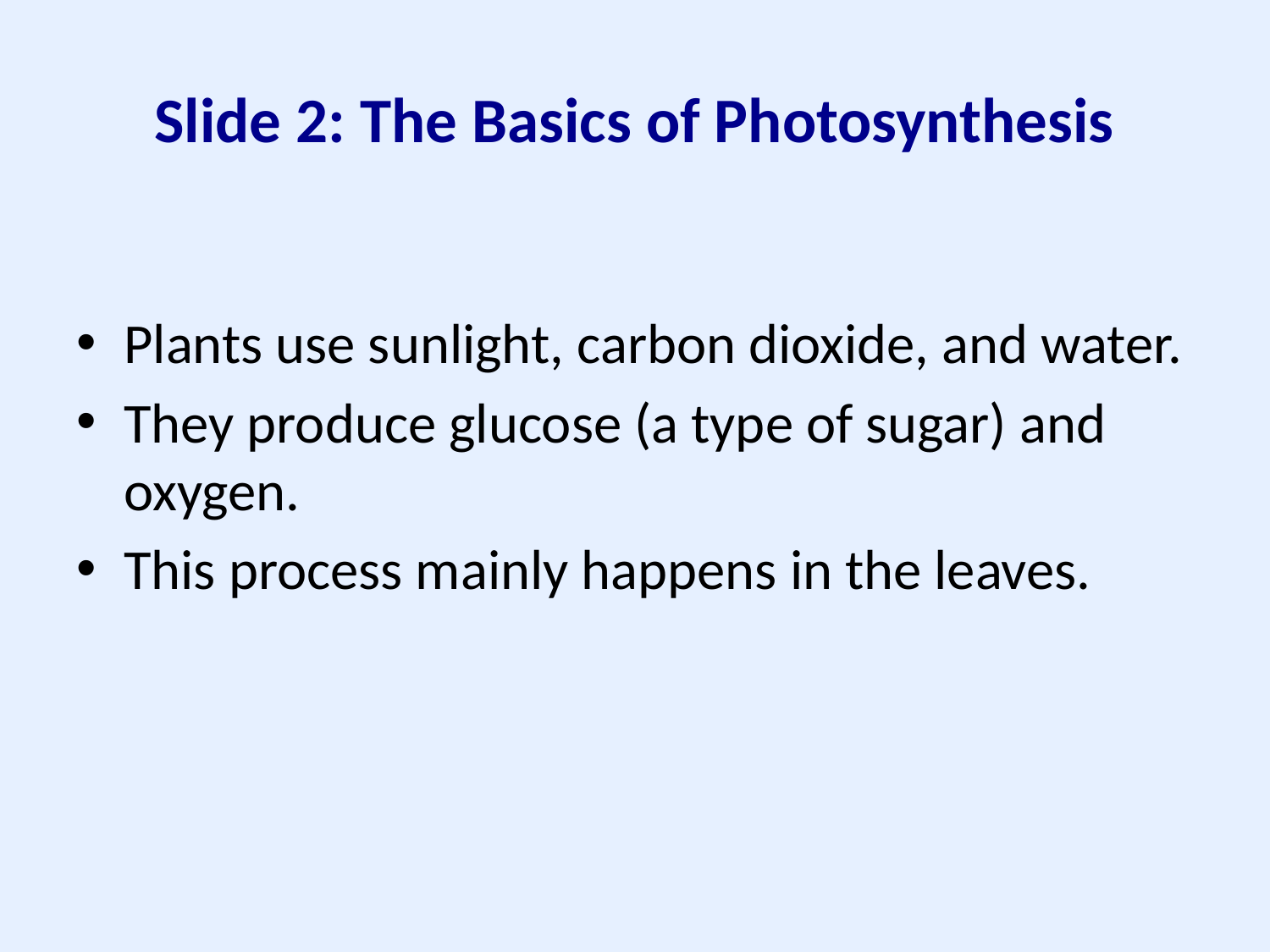

# Slide 2: The Basics of Photosynthesis

Plants use sunlight, carbon dioxide, and water.
They produce glucose (a type of sugar) and oxygen.
This process mainly happens in the leaves.